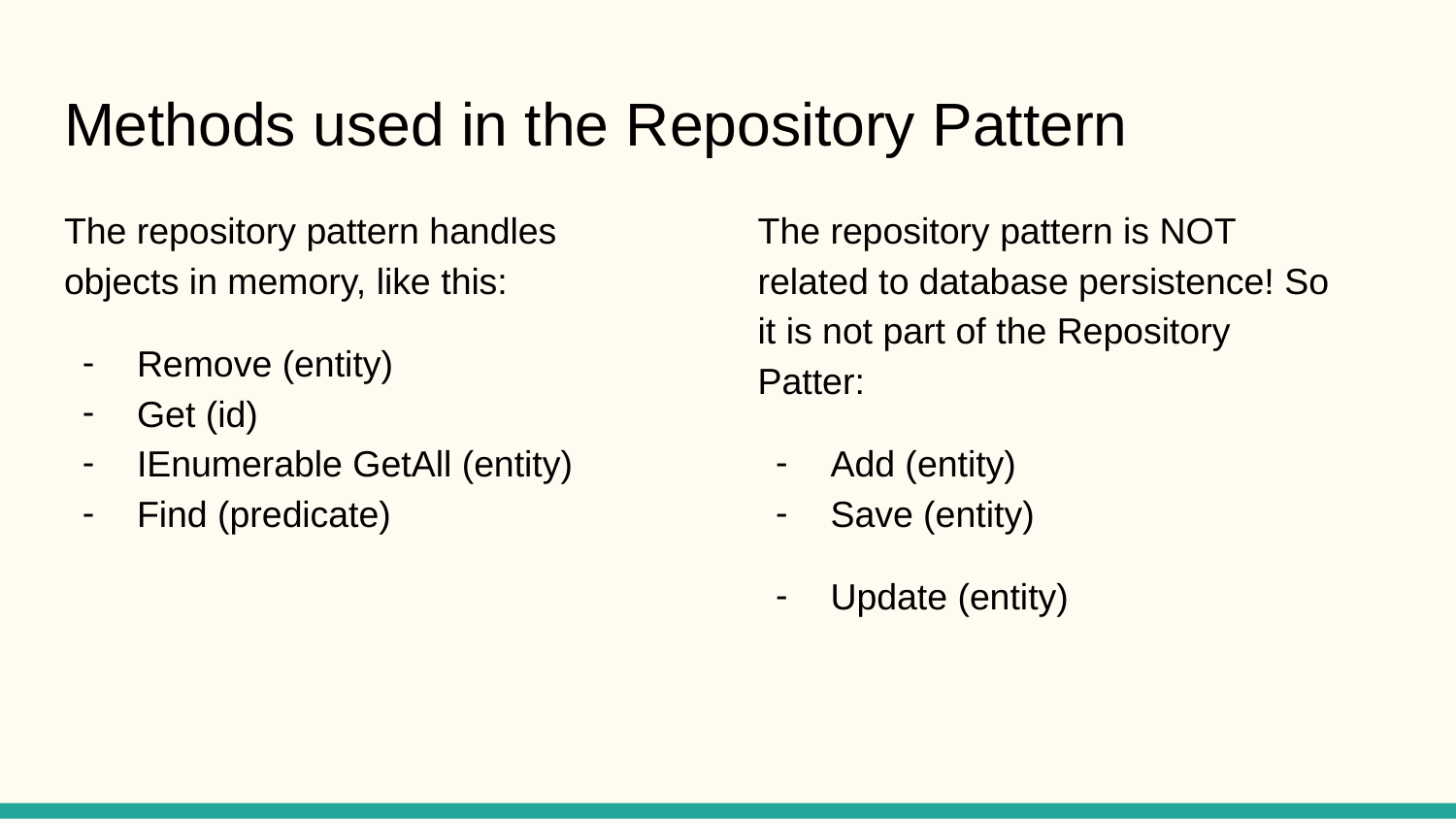

# Methods used in the Repository Pattern
The repository pattern handles objects in memory, like this:
Remove (entity)
Get (id)
IEnumerable GetAll (entity)
Find (predicate)

The repository pattern is NOT related to database persistence! So it is not part of the Repository Patter:
Add (entity)
Save (entity)
Update (entity)